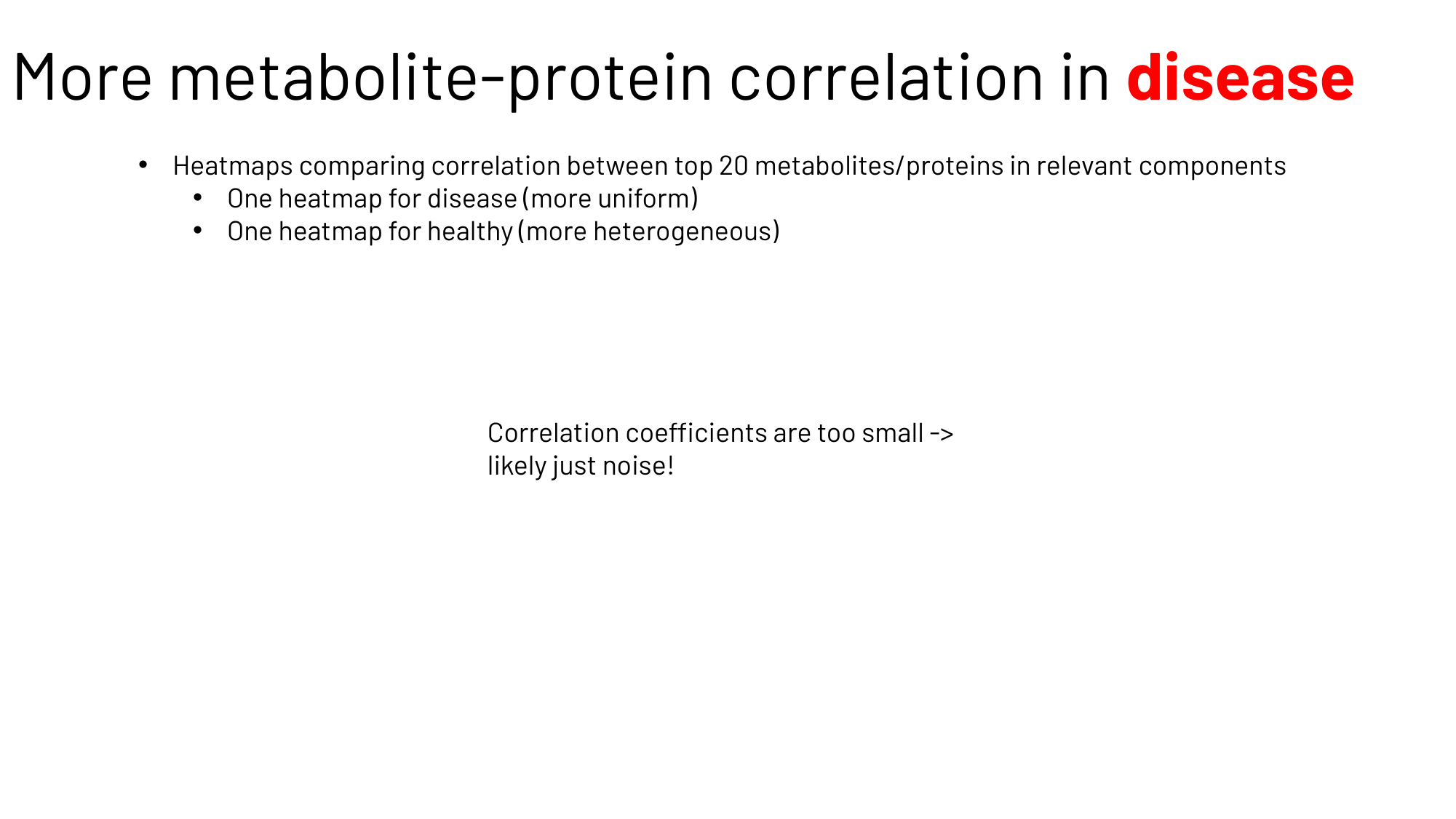

# More metabolite-protein correlation in disease
Heatmaps comparing correlation between top 20 metabolites/proteins in relevant components
One heatmap for disease (more uniform)
One heatmap for healthy (more heterogeneous)
Correlation coefficients are too small -> likely just noise!